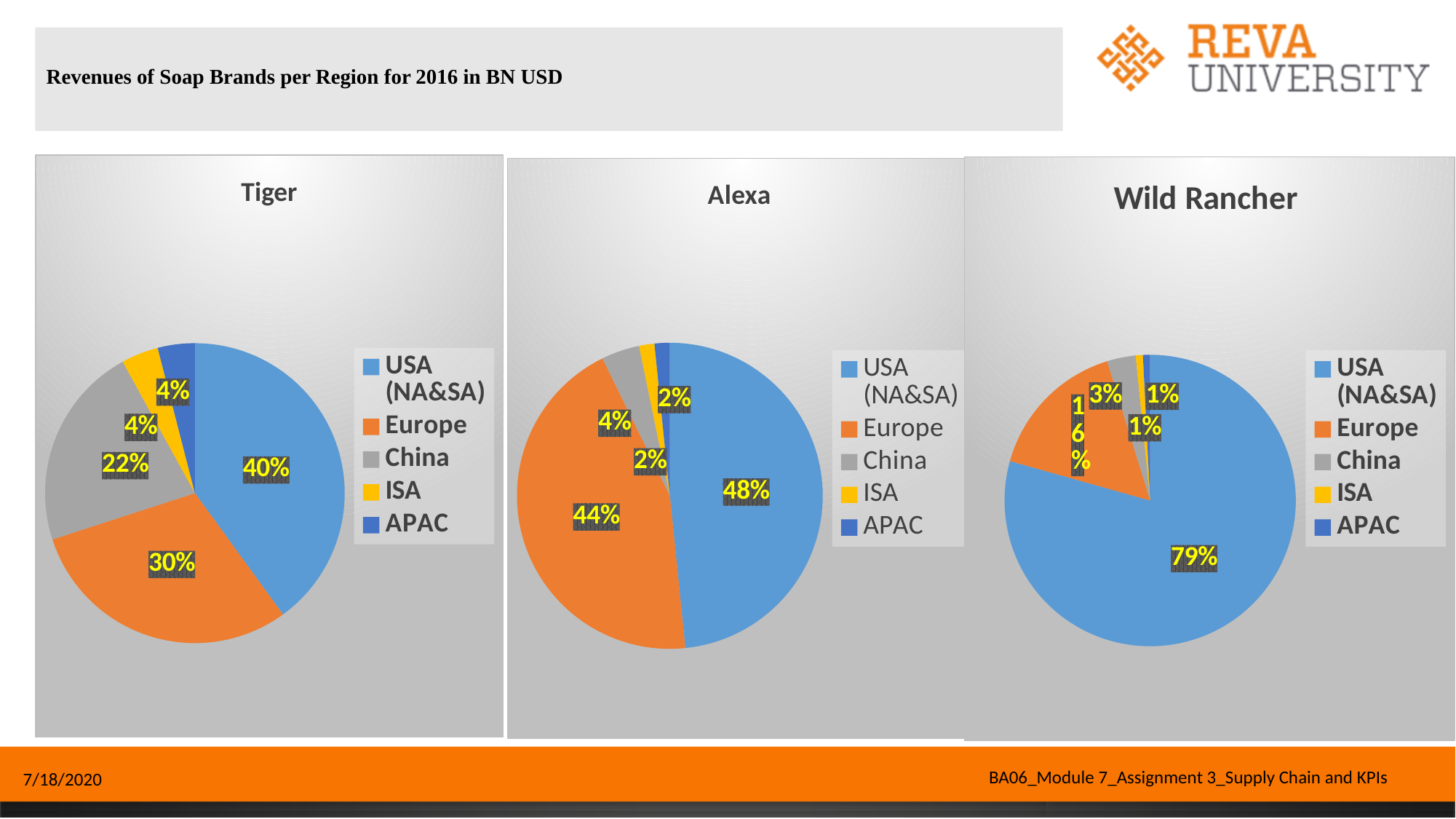

# Revenues of Soap Brands per Region for 2016 in BN USD

### Chart: Tiger

| Category |  |
|---|---|
| USA (NA&SA) | 0.2 |
| Europe  | 0.15 |
| China  | 0.11 |
| ISA  | 0.02 |
| APAC  | 0.02 |

### Chart: Wild Rancher

| Category |  |
|---|---|
| USA (NA&SA) | 1.0 |
| Europe  | 0.2 |
| China  | 0.04 |
| ISA  | 0.01 |
| APAC  | 0.01 |

### Chart: Alexa

| Category |  |
|---|---|
| USA (NA&SA) | 0.6 |
| Europe  | 0.55 |
| China  | 0.05 |
| ISA  | 0.02 |
| APAC  | 0.02 |
BA06_Module 7_Assignment 3_Supply Chain and KPIs
7/18/2020